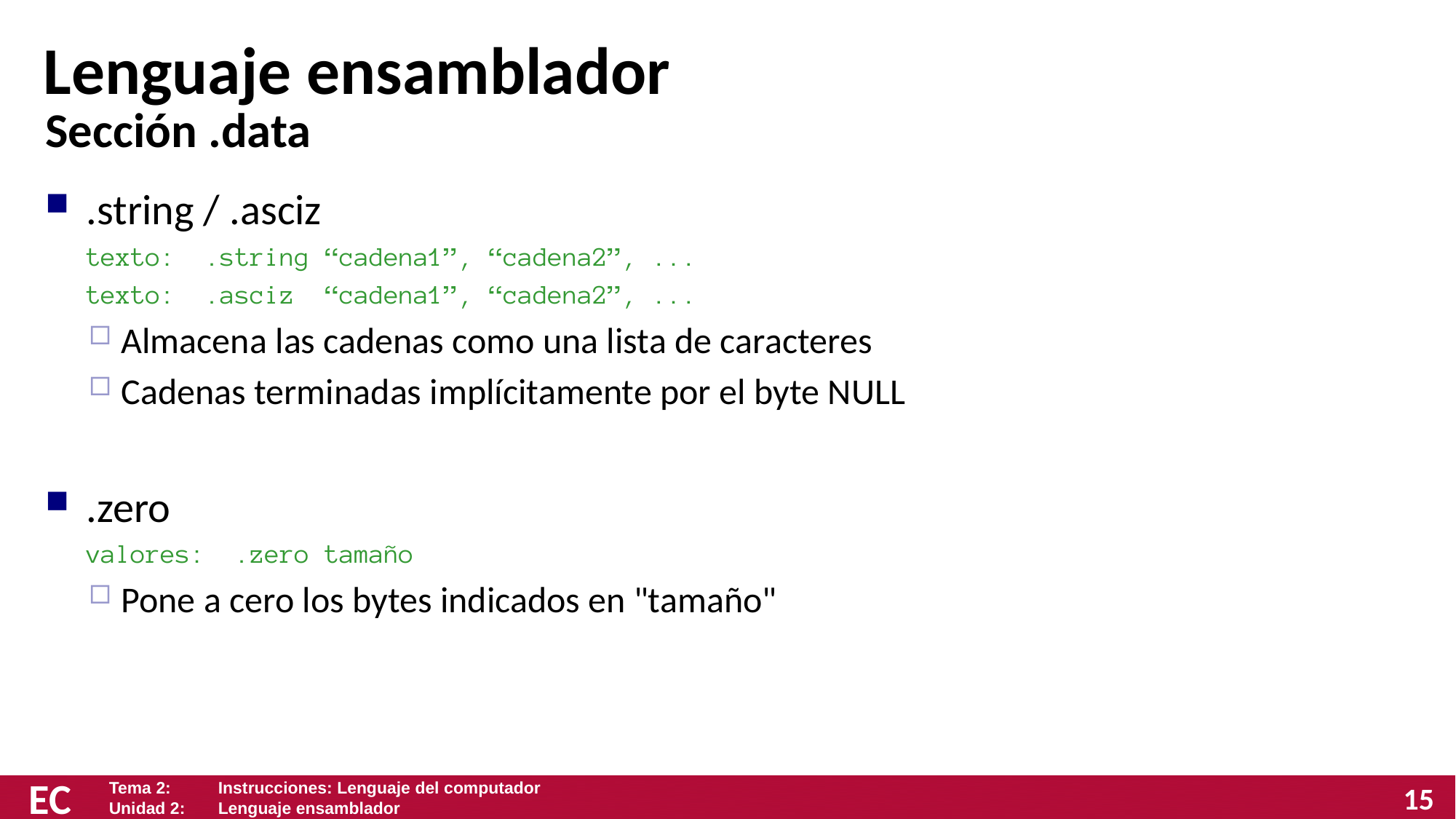

# Lenguaje ensamblador
Sección .data
.string / .asciz
	texto:  .string “cadena1”, “cadena2”, ...
	texto:  .asciz  “cadena1”, “cadena2”, ...
Almacena las cadenas como una lista de caracteres
Cadenas terminadas implícitamente por el byte NULL

.zero
	valores:  .zero tamaño
Pone a cero los bytes indicados en "tamaño"